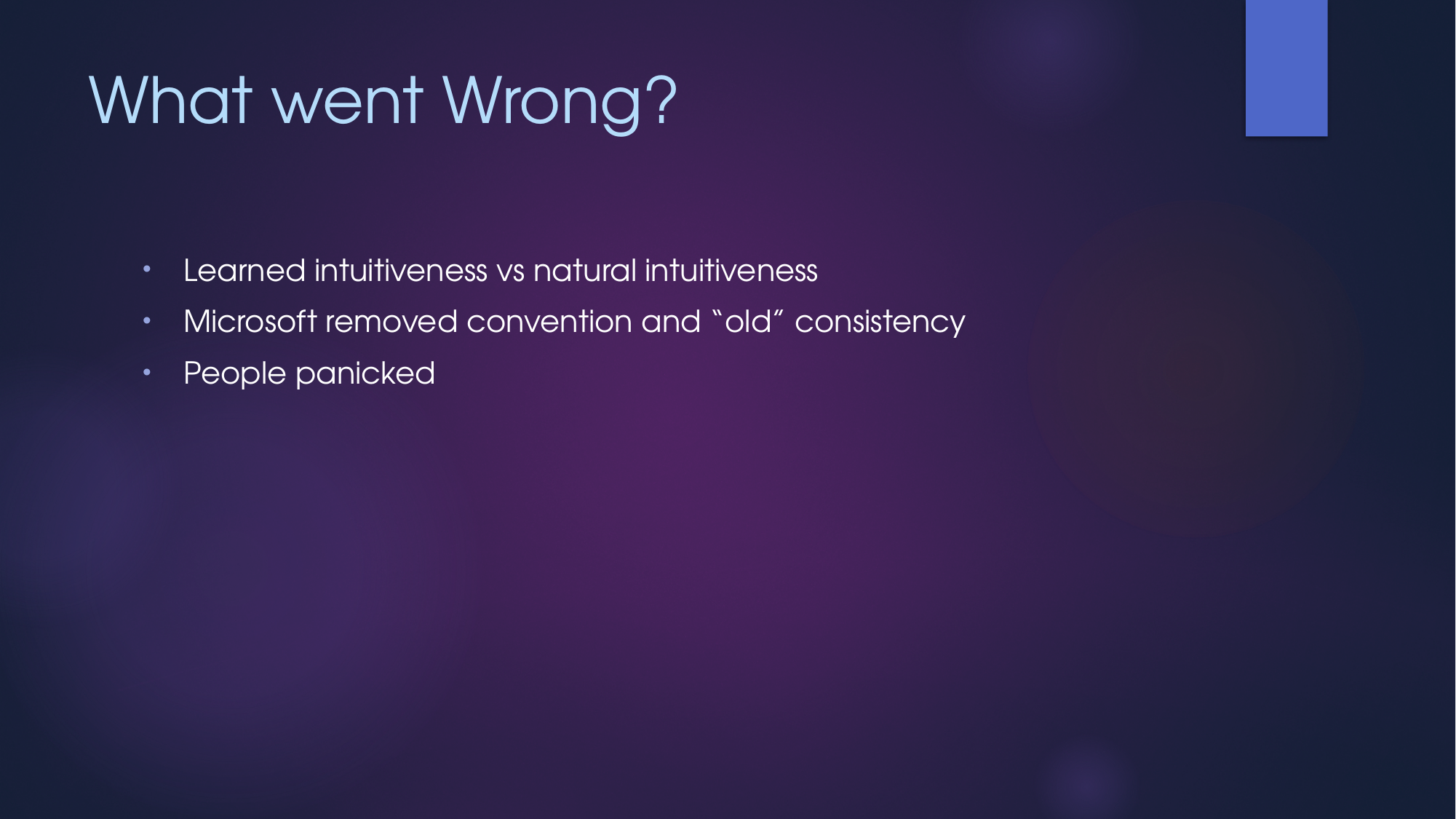

# What went Wrong?
Learned intuitiveness vs natural intuitiveness
Microsoft removed convention and “old” consistency
People panicked